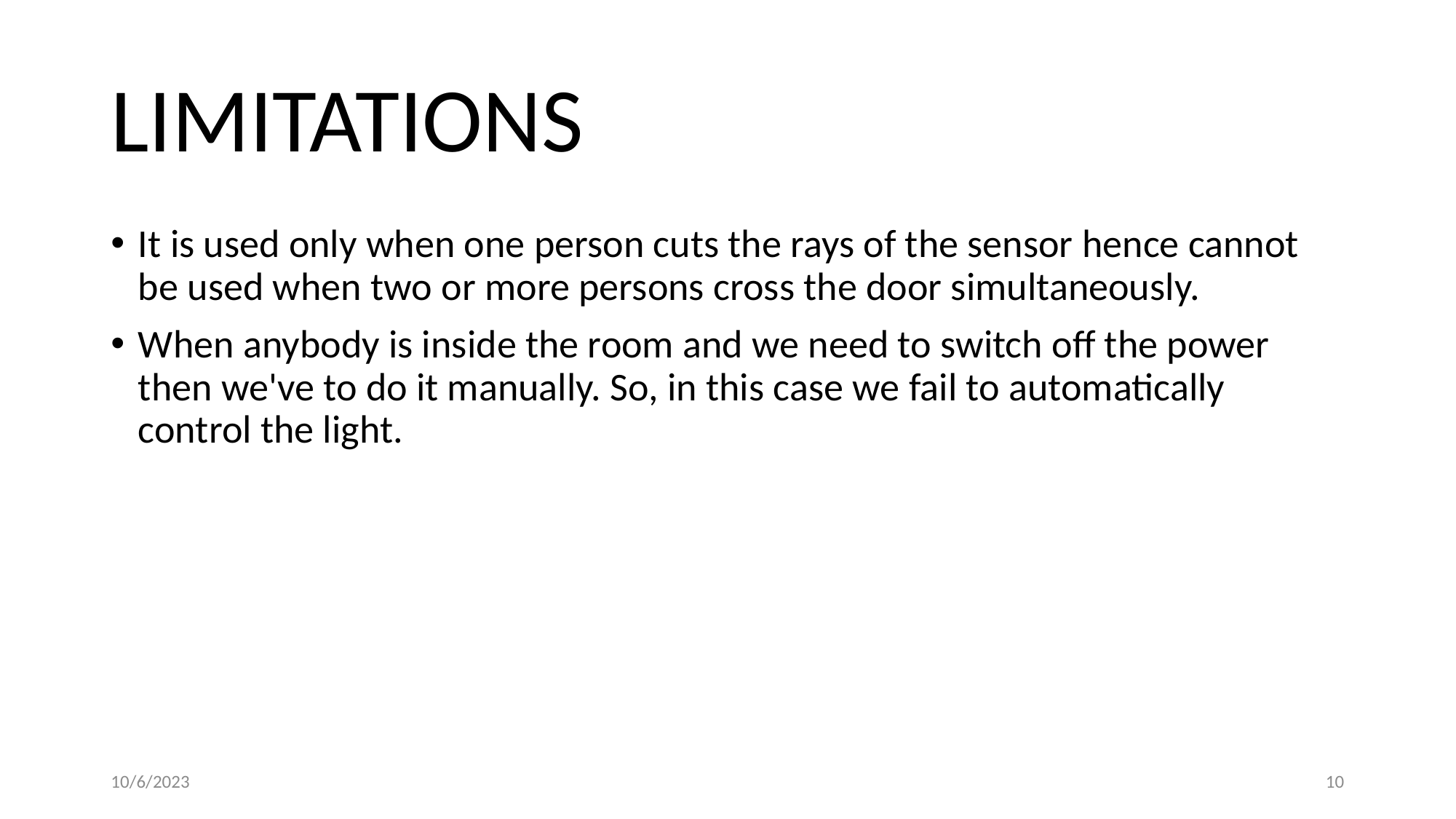

# LIMITATIONS
It is used only when one person cuts the rays of the sensor hence cannot be used when two or more persons cross the door simultaneously.
When anybody is inside the room and we need to switch off the power then we've to do it manually. So, in this case we fail to automatically control the light.

10/6/2023
10